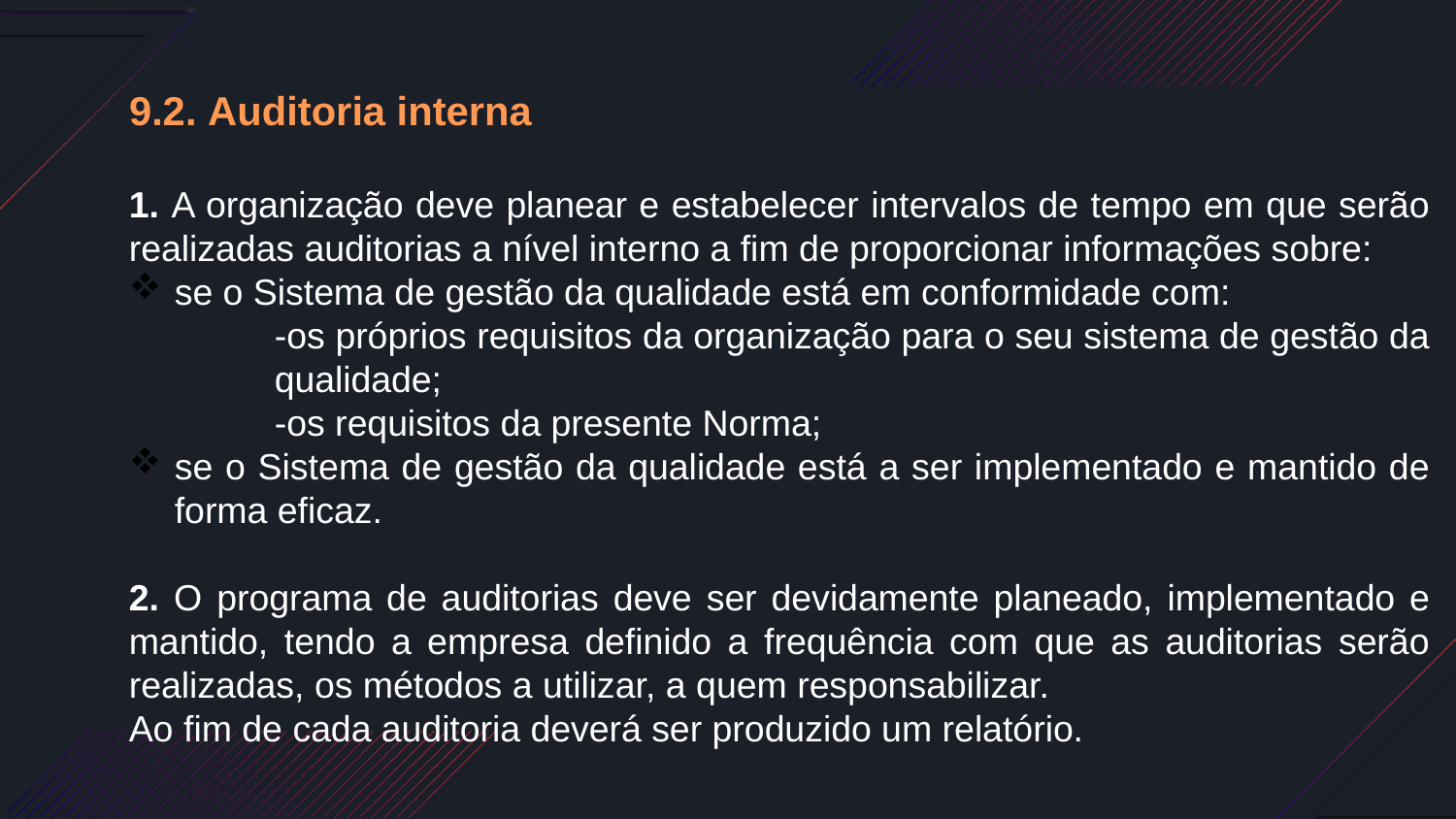

# 9.2. Auditoria interna
1. A organização deve planear e estabelecer intervalos de tempo em que serão realizadas auditorias a nível interno a fim de proporcionar informações sobre:
se o Sistema de gestão da qualidade está em conformidade com:
	-os próprios requisitos da organização para o seu sistema de gestão da 	qualidade;
	-os requisitos da presente Norma;
se o Sistema de gestão da qualidade está a ser implementado e mantido de forma eficaz.

2. O programa de auditorias deve ser devidamente planeado, implementado e mantido, tendo a empresa definido a frequência com que as auditorias serão realizadas, os métodos a utilizar, a quem responsabilizar.
Ao fim de cada auditoria deverá ser produzido um relatório.